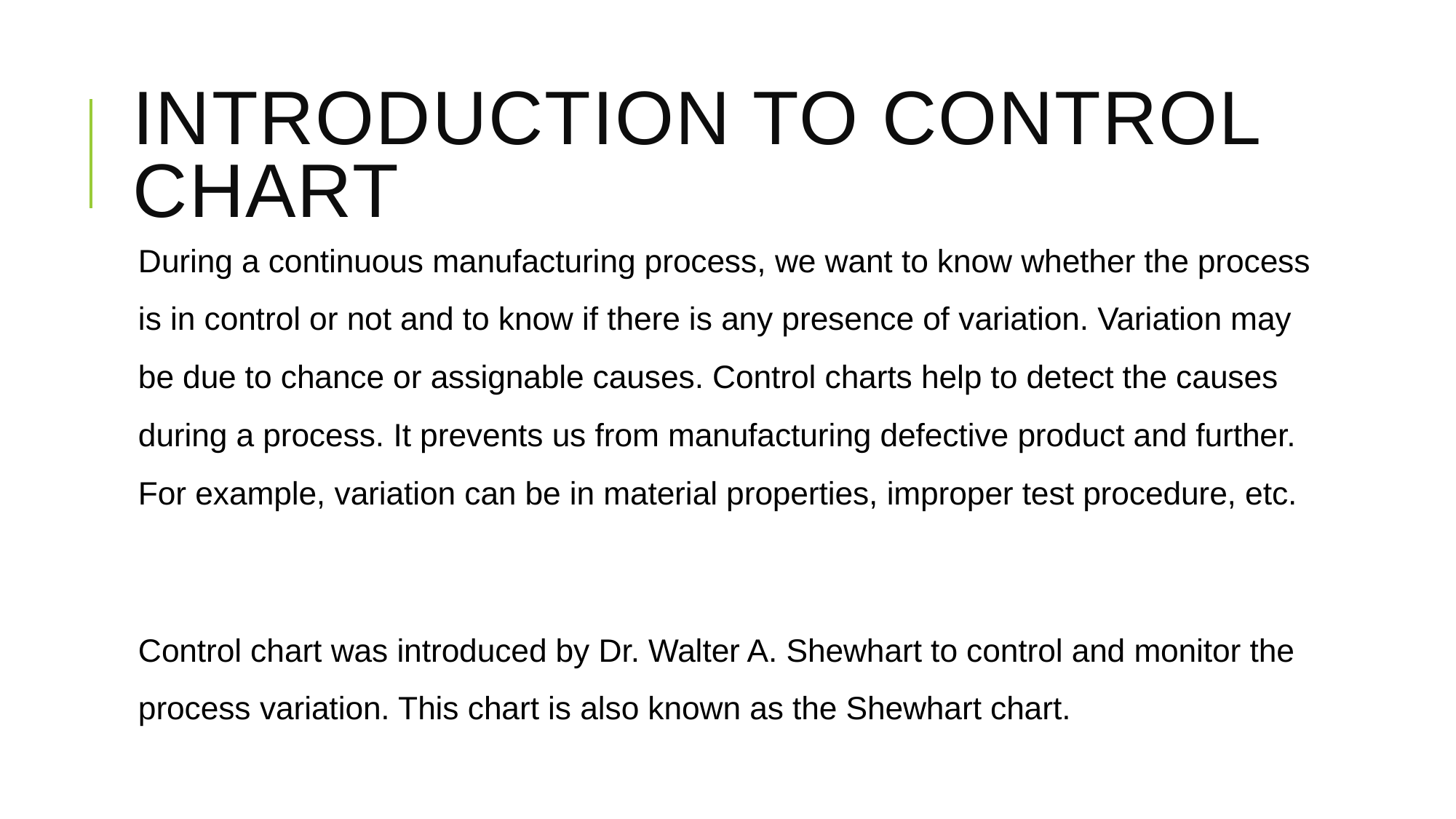

# Introduction to control chart
During a continuous manufacturing process, we want to know whether the process is in control or not and to know if there is any presence of variation. Variation may be due to chance or assignable causes. Control charts help to detect the causes during a process. It prevents us from manufacturing defective product and further. For example, variation can be in material properties, improper test procedure, etc.

Control chart was introduced by Dr. Walter A. Shewhart to control and monitor the process variation. This chart is also known as the Shewhart chart.